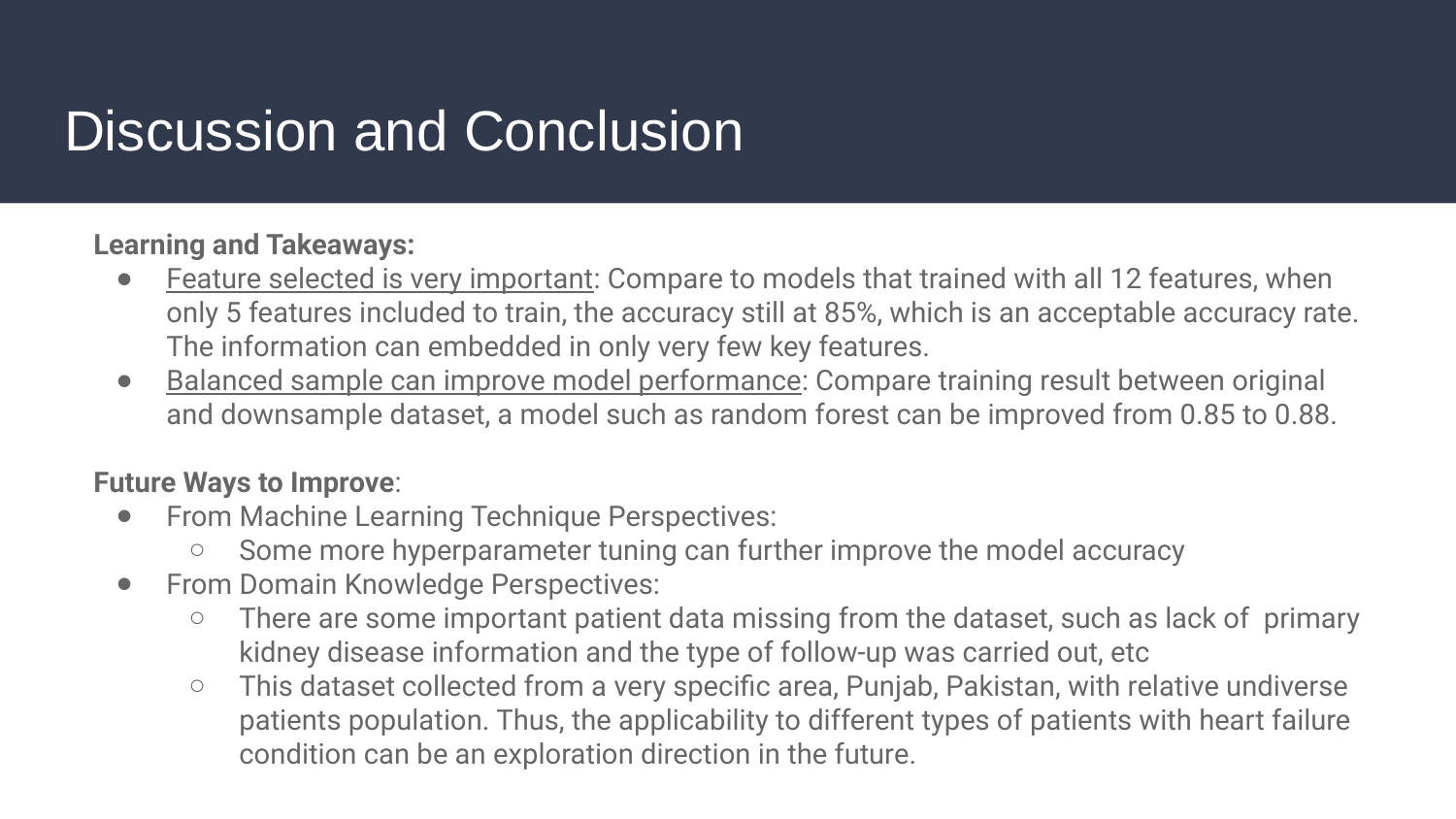

# Discussion and Conclusion
Learning and Takeaways:
Feature selected is very important: Compare to models that trained with all 12 features, when only 5 features included to train, the accuracy still at 85%, which is an acceptable accuracy rate. The information can embedded in only very few key features.
Balanced sample can improve model performance: Compare training result between original and downsample dataset, a model such as random forest can be improved from 0.85 to 0.88.

Future Ways to Improve:
From Machine Learning Technique Perspectives:
Some more hyperparameter tuning can further improve the model accuracy
From Domain Knowledge Perspectives:
There are some important patient data missing from the dataset, such as lack of  primary kidney disease information and the type of follow-up was carried out, etc
This dataset collected from a very specific area, Punjab, Pakistan, with relative undiverse patients population. Thus, the applicability to different types of patients with heart failure condition can be an exploration direction in the future.